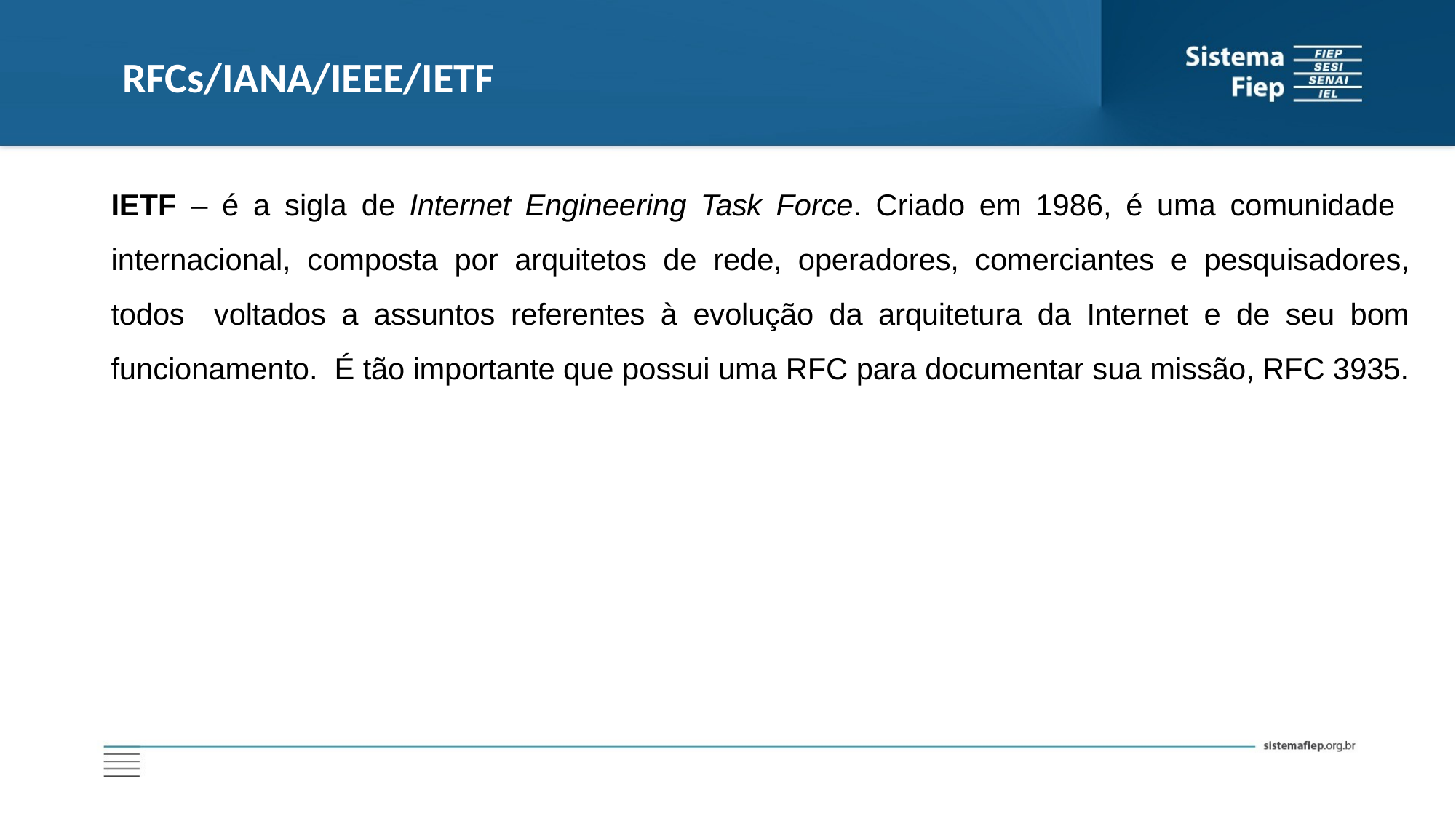

# RFCs/IANA/IEEE/IETF
IETF – é a sigla de Internet Engineering Task Force. Criado em 1986, é uma comunidade  internacional, composta por arquitetos de rede, operadores, comerciantes e pesquisadores, todos  voltados a assuntos referentes à evolução da arquitetura da Internet e de seu bom funcionamento.  É tão importante que possui uma RFC para documentar sua missão, RFC 3935.